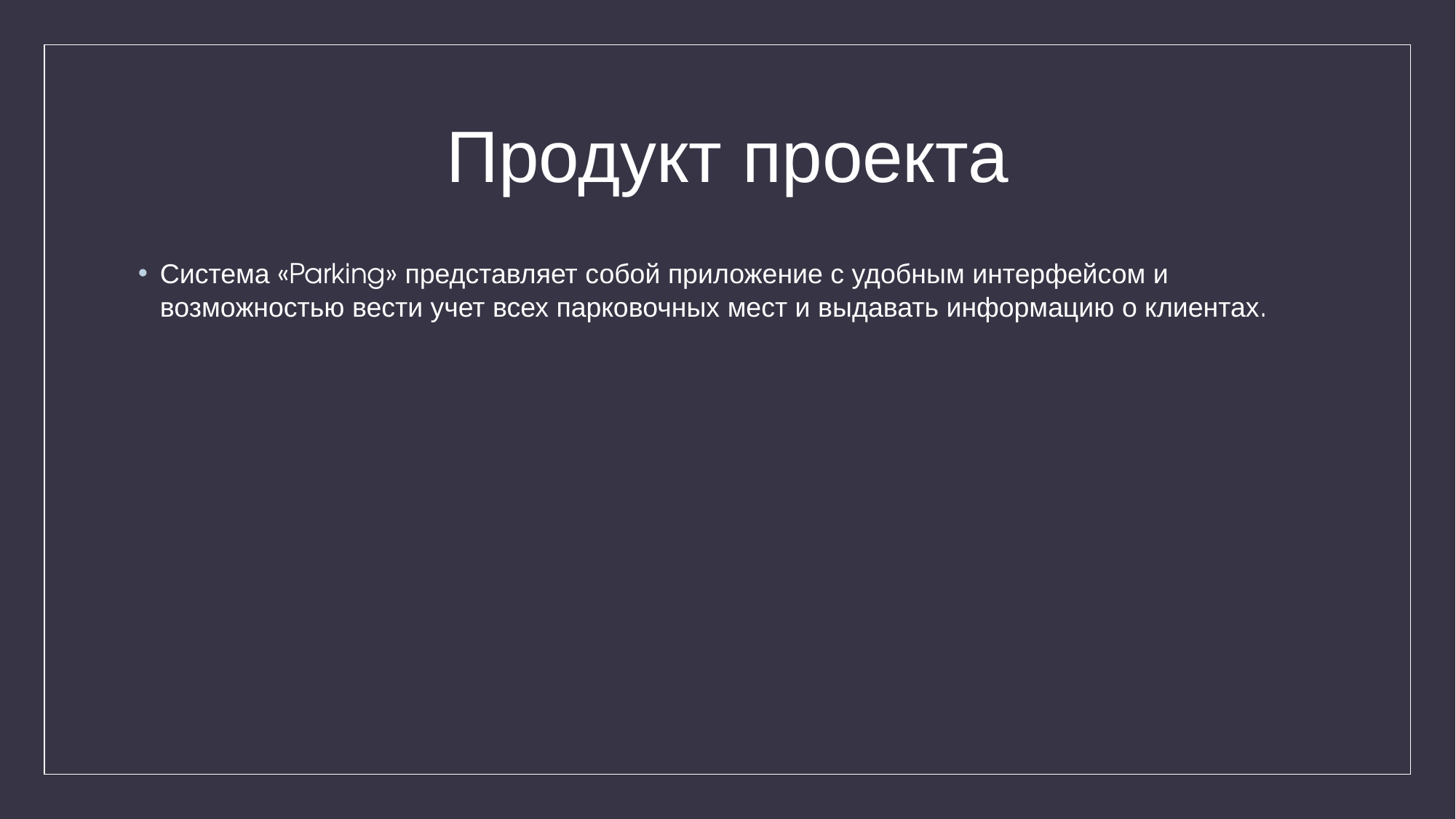

# Продукт проекта
Система «Parking» представляет собой приложение с удобным интерфейсом и возможностью вести учет всех парковочных мест и выдавать информацию о клиентах.